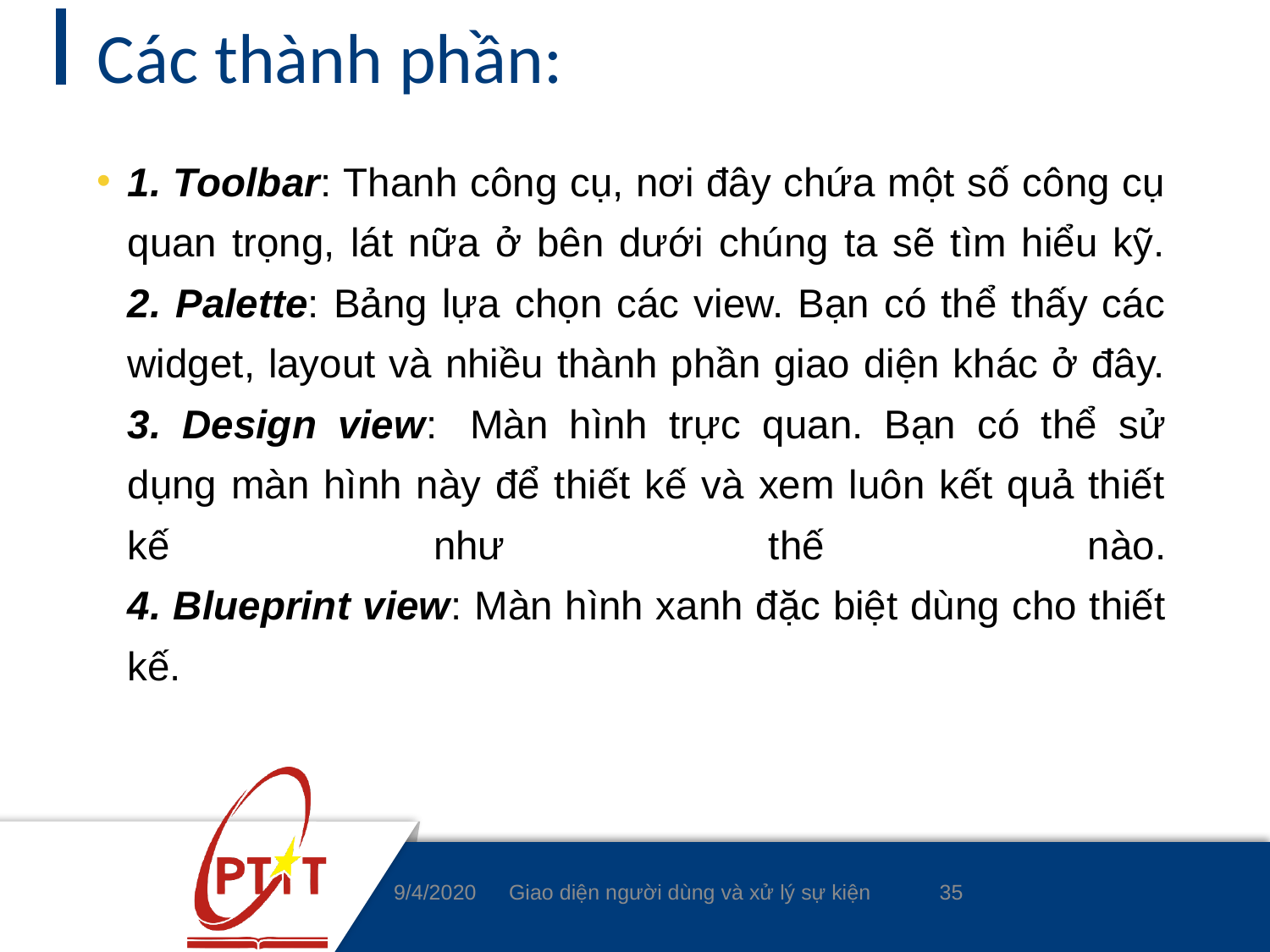

# Các thành phần:
1. Toolbar: Thanh công cụ, nơi đây chứa một số công cụ quan trọng, lát nữa ở bên dưới chúng ta sẽ tìm hiểu kỹ.
2. Palette: Bảng lựa chọn các view. Bạn có thể thấy các widget, layout và nhiều thành phần giao diện khác ở đây.
3. Design view:  Màn hình trực quan. Bạn có thể sử dụng màn hình này để thiết kế và xem luôn kết quả thiết kế như thế nào.
4. Blueprint view: Màn hình xanh đặc biệt dùng cho thiết kế.
35
9/4/2020
Giao diện người dùng và xử lý sự kiện